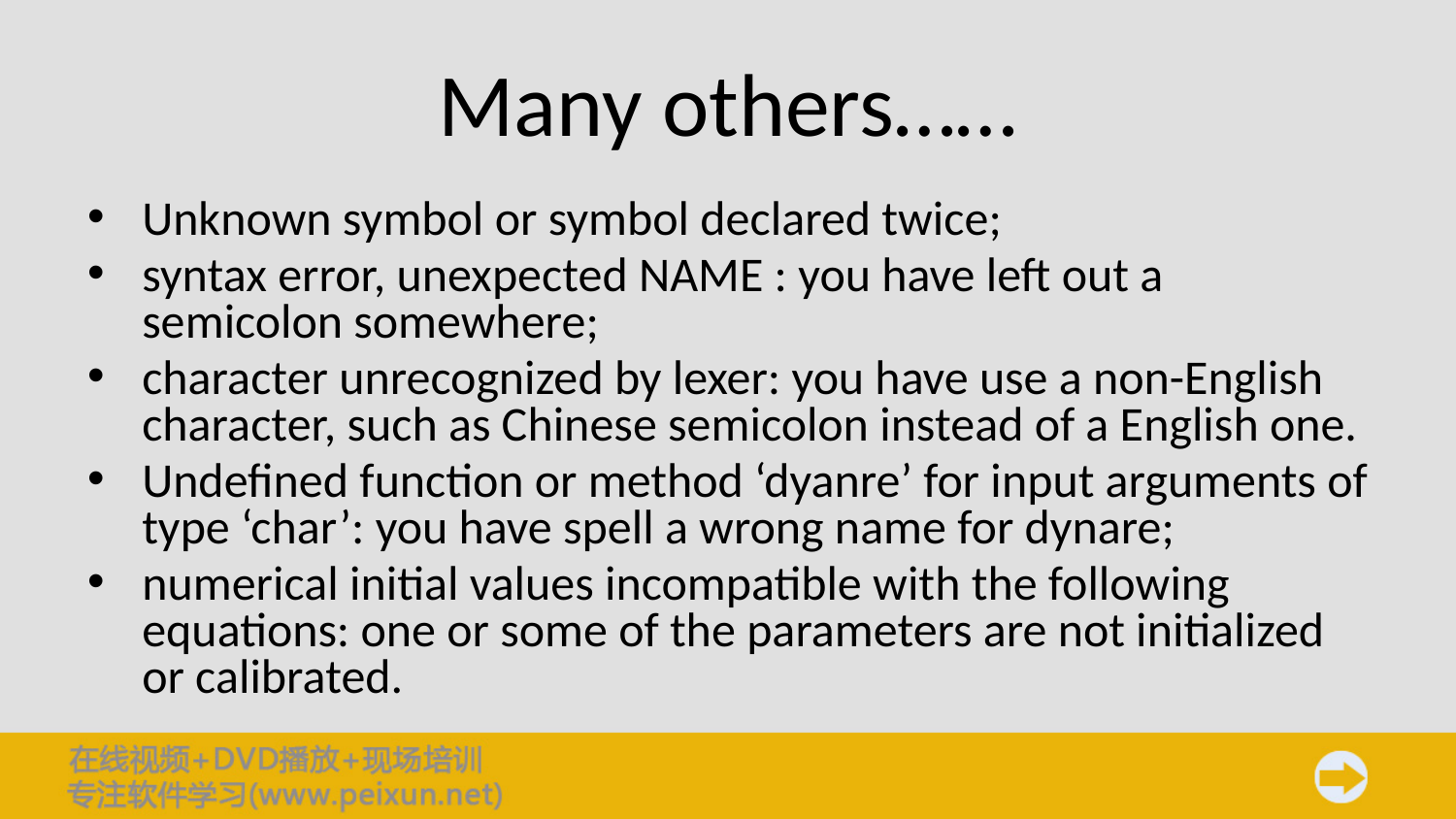

# Many others……
Unknown symbol or symbol declared twice;
syntax error, unexpected NAME : you have left out a semicolon somewhere;
character unrecognized by lexer: you have use a non-English character, such as Chinese semicolon instead of a English one.
Undefined function or method ‘dyanre’ for input arguments of type ‘char’: you have spell a wrong name for dynare;
numerical initial values incompatible with the following equations: one or some of the parameters are not initialized or calibrated.